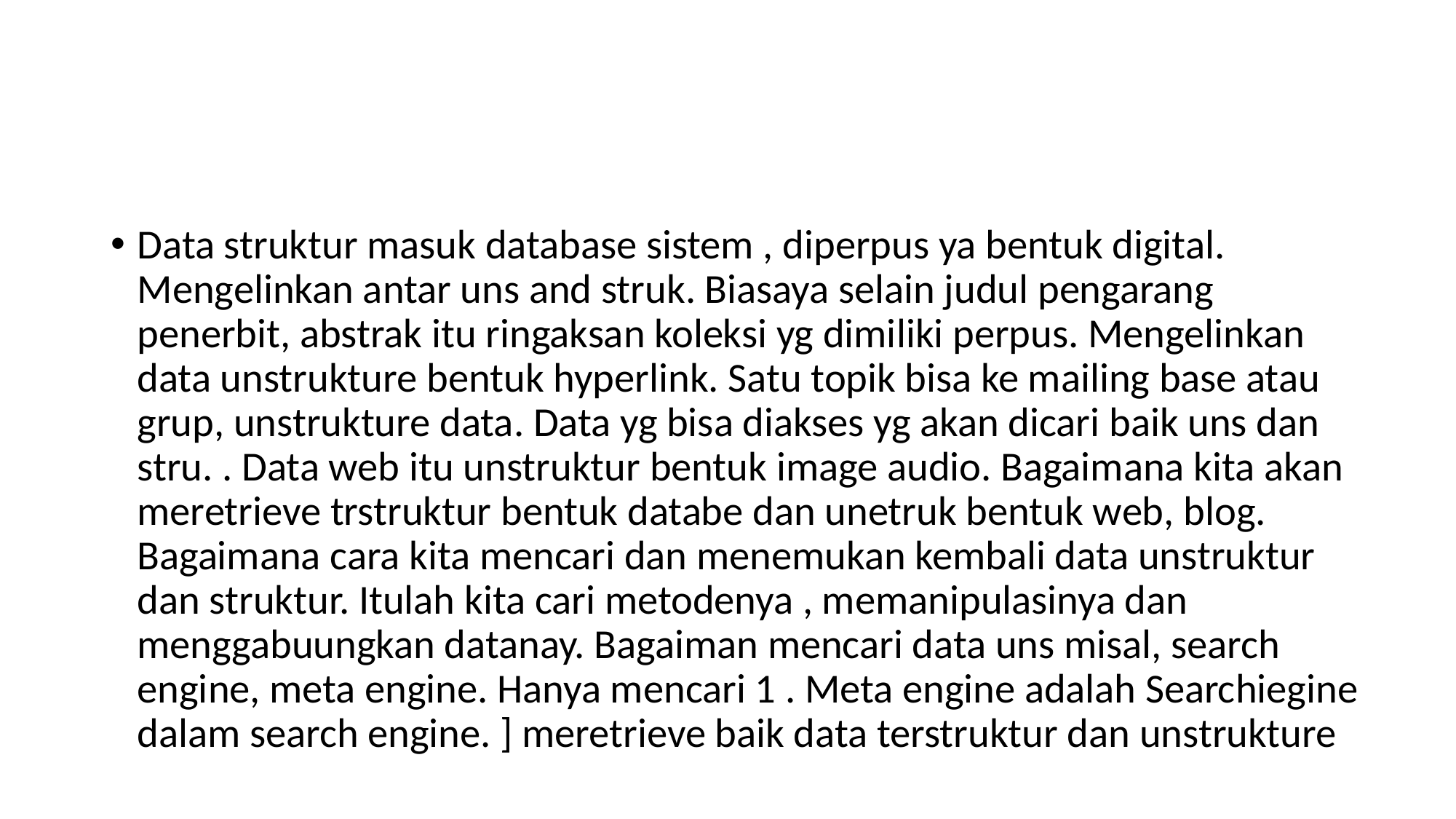

#
Data struktur masuk database sistem , diperpus ya bentuk digital. Mengelinkan antar uns and struk. Biasaya selain judul pengarang penerbit, abstrak itu ringaksan koleksi yg dimiliki perpus. Mengelinkan data unstrukture bentuk hyperlink. Satu topik bisa ke mailing base atau grup, unstrukture data. Data yg bisa diakses yg akan dicari baik uns dan stru. . Data web itu unstruktur bentuk image audio. Bagaimana kita akan meretrieve trstruktur bentuk databe dan unetruk bentuk web, blog. Bagaimana cara kita mencari dan menemukan kembali data unstruktur dan struktur. Itulah kita cari metodenya , memanipulasinya dan menggabuungkan datanay. Bagaiman mencari data uns misal, search engine, meta engine. Hanya mencari 1 . Meta engine adalah Searchiegine dalam search engine. ] meretrieve baik data terstruktur dan unstrukture